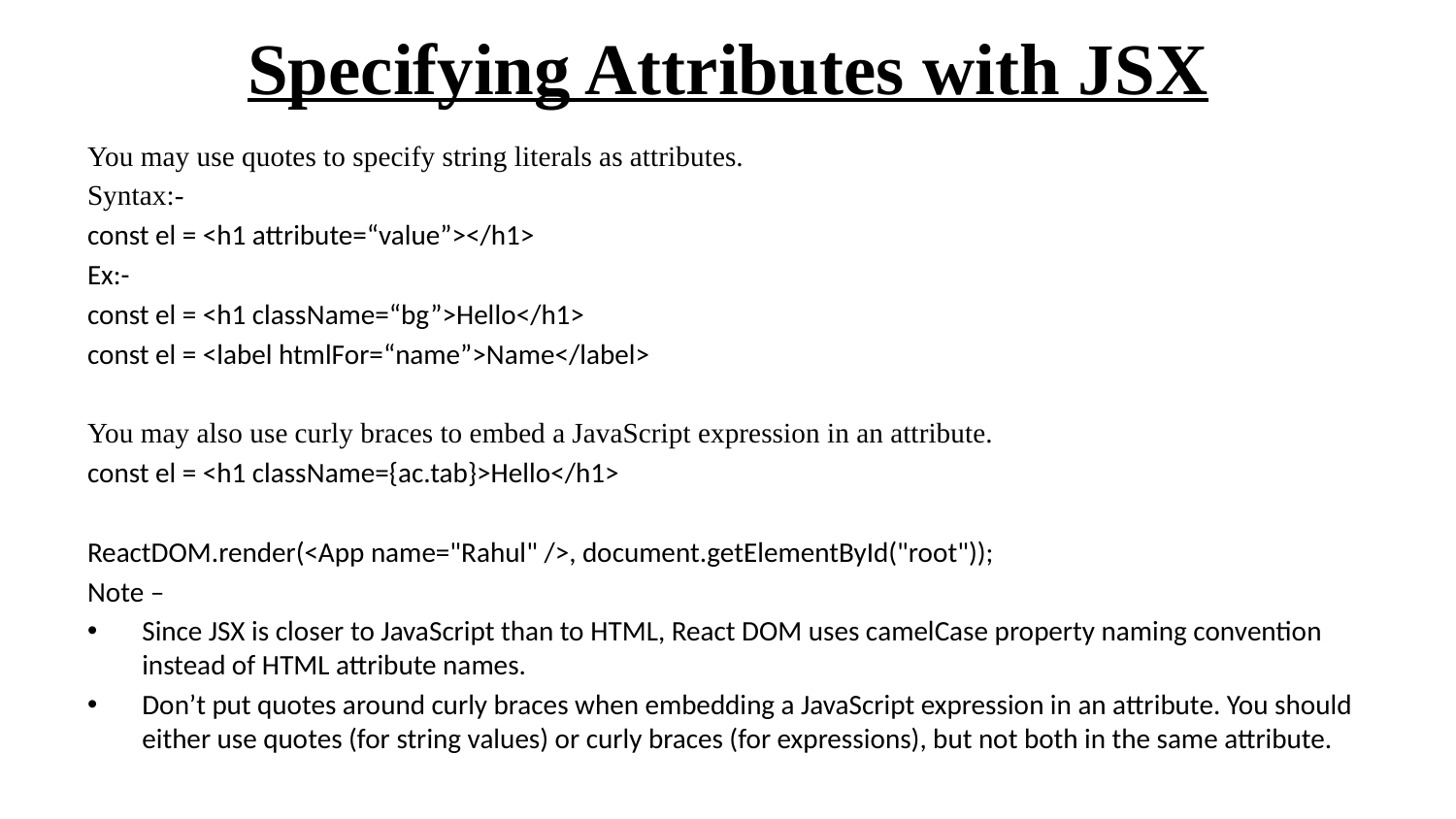

# Specifying Attributes with JSX
You may use quotes to specify string literals as attributes.
Syntax:-
const el = <h1 attribute=“value”></h1>
Ex:-
const el = <h1 className=“bg”>Hello</h1>
const el = <label htmlFor=“name”>Name</label>

You may also use curly braces to embed a JavaScript expression in an attribute.
const el = <h1 className={ac.tab}>Hello</h1>

ReactDOM.render(<App name="Rahul" />, document.getElementById("root"));
Note –
Since JSX is closer to JavaScript than to HTML, React DOM uses camelCase property naming convention instead of HTML attribute names.
Don’t put quotes around curly braces when embedding a JavaScript expression in an attribute. You should either use quotes (for string values) or curly braces (for expressions), but not both in the same attribute.